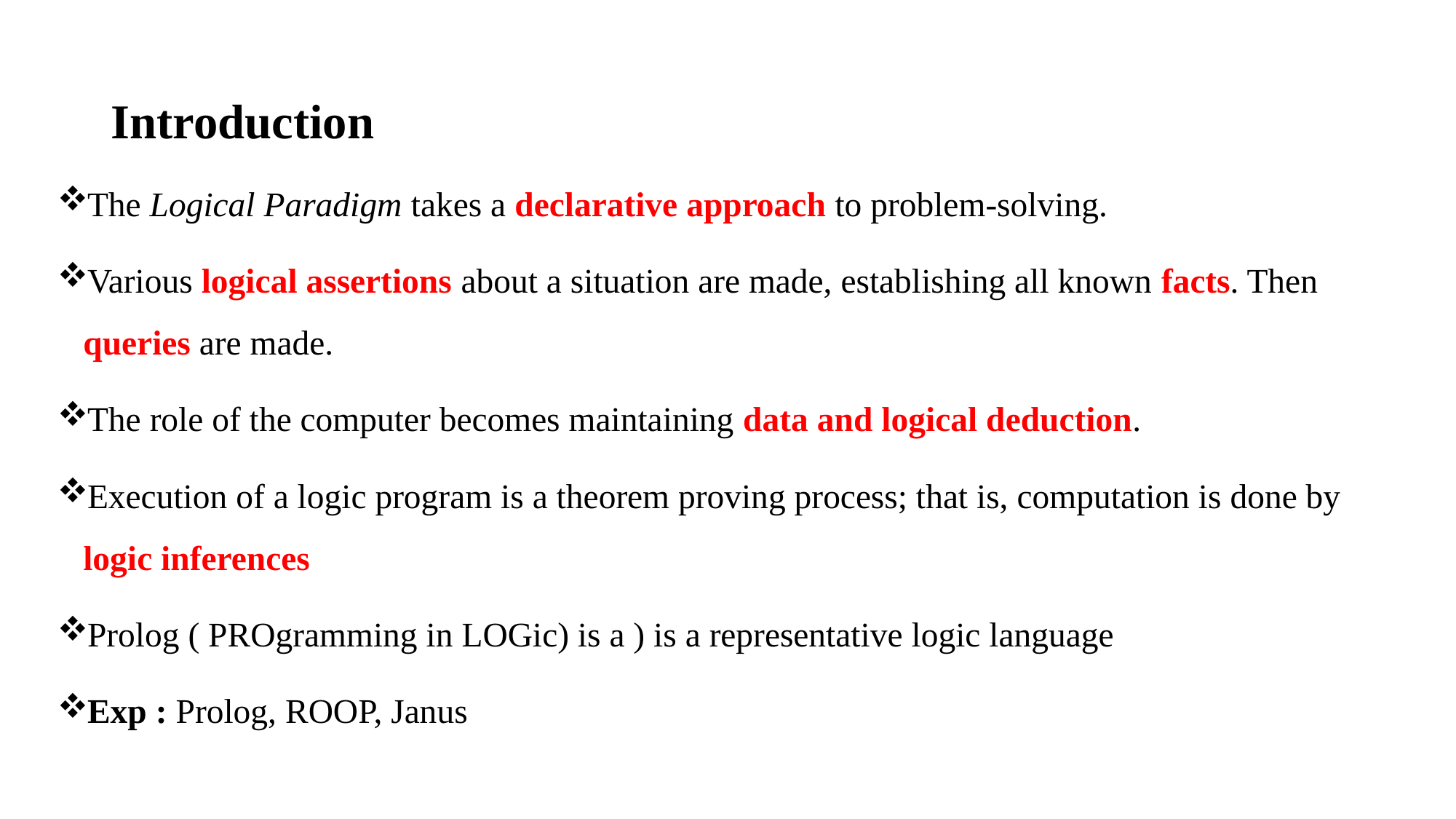

# Introduction
The Logical Paradigm takes a declarative approach to problem-solving.
Various logical assertions about a situation are made, establishing all known facts. Then queries are made.
The role of the computer becomes maintaining data and logical deduction.
Execution of a logic program is a theorem proving process; that is, computation is done by logic inferences
Prolog ( PROgramming in LOGic) is a ) is a representative logic language
Exp : Prolog, ROOP, Janus